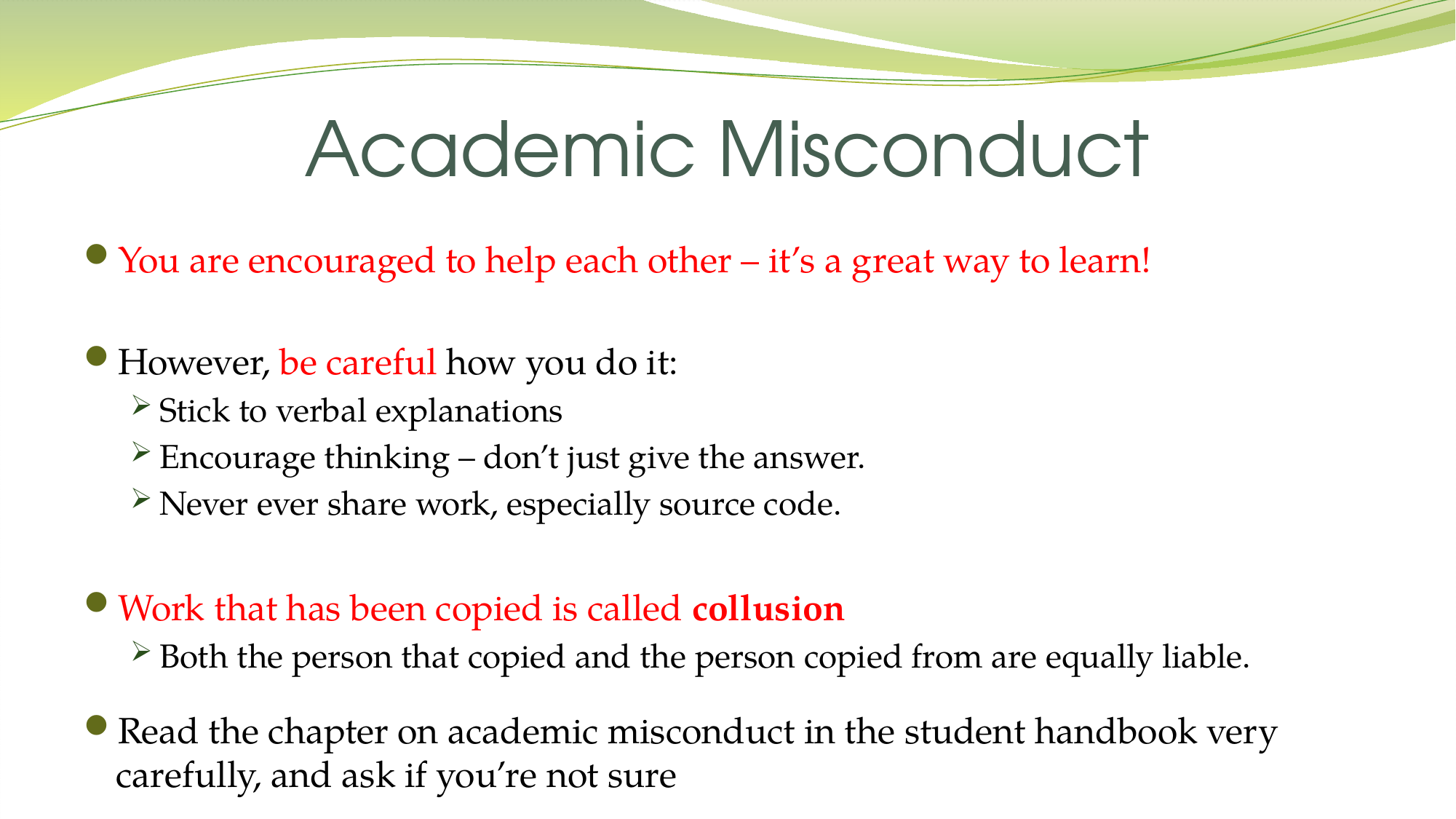

# Academic Misconduct
You are encouraged to help each other – it’s a great way to learn!

However, be careful how you do it:
Stick to verbal explanations
Encourage thinking – don’t just give the answer.
Never ever share work, especially source code.

Work that has been copied is called collusion
Both the person that copied and the person copied from are equally liable.

Read the chapter on academic misconduct in the student handbook very carefully, and ask if you’re not sure